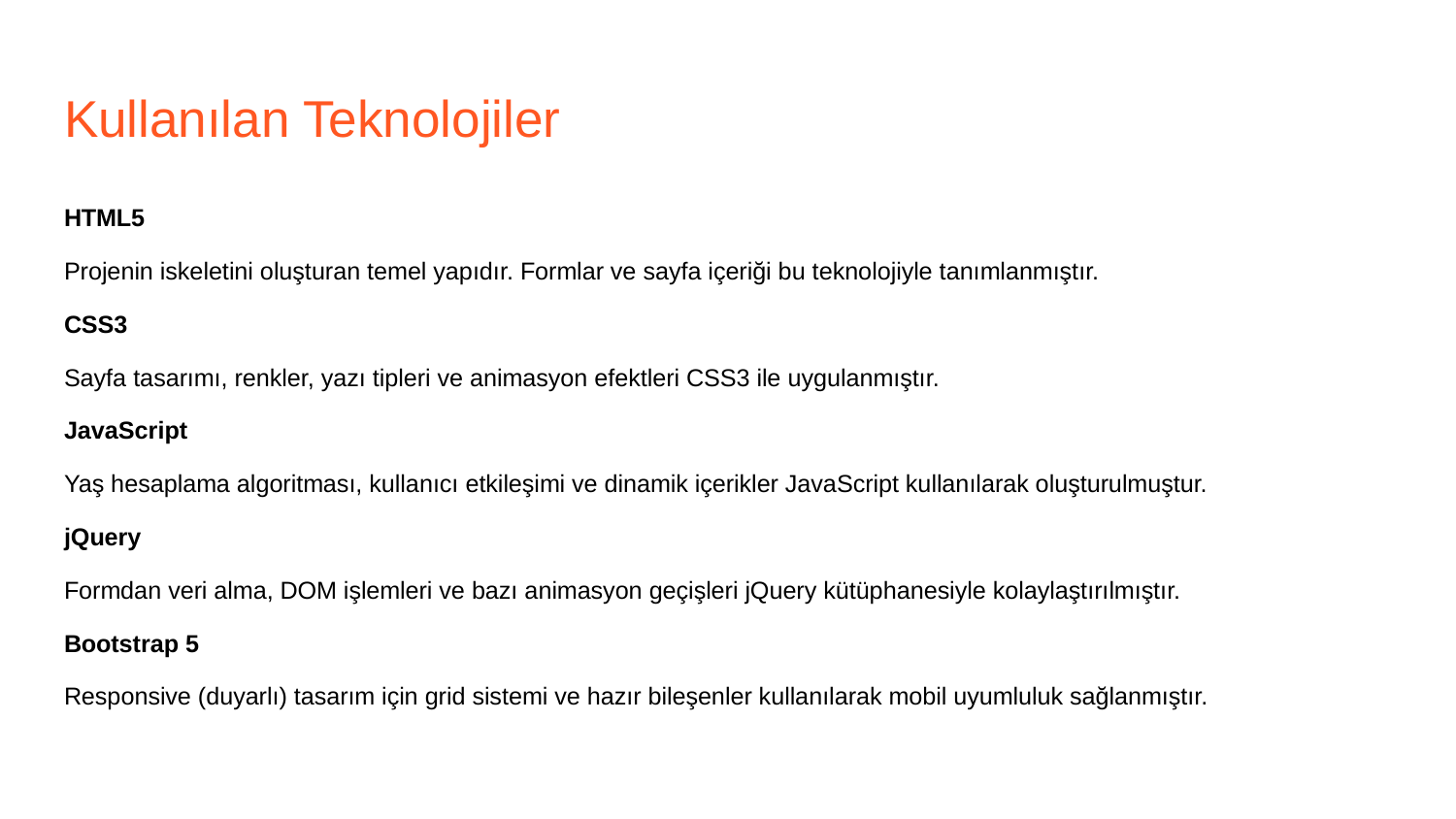

# Kullanılan Teknolojiler
HTML5
Projenin iskeletini oluşturan temel yapıdır. Formlar ve sayfa içeriği bu teknolojiyle tanımlanmıştır.
CSS3
Sayfa tasarımı, renkler, yazı tipleri ve animasyon efektleri CSS3 ile uygulanmıştır.
JavaScript
Yaş hesaplama algoritması, kullanıcı etkileşimi ve dinamik içerikler JavaScript kullanılarak oluşturulmuştur.
jQuery
Formdan veri alma, DOM işlemleri ve bazı animasyon geçişleri jQuery kütüphanesiyle kolaylaştırılmıştır.
Bootstrap 5
Responsive (duyarlı) tasarım için grid sistemi ve hazır bileşenler kullanılarak mobil uyumluluk sağlanmıştır.